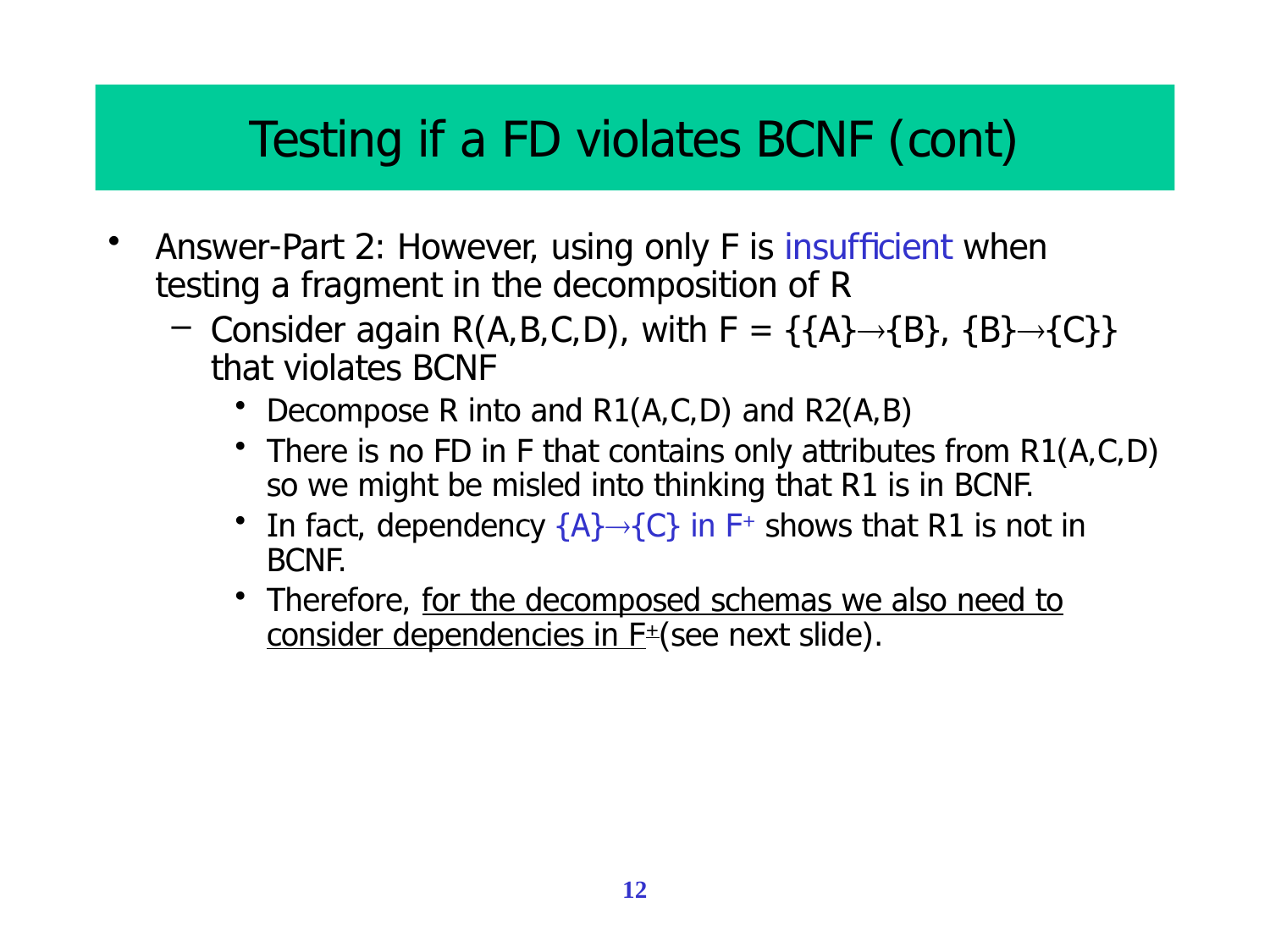

# Testing if a FD violates BCNF (cont)
Answer-Part 2: However, using only F is insufficient when testing a fragment in the decomposition of R
Consider again R(A,B,C,D), with F = {{A}→{B}, {B}→{C}} that violates BCNF
Decompose R into and R1(A,C,D) and R2(A,B)
There is no FD in F that contains only attributes from R1(A,C,D) so we might be misled into thinking that R1 is in BCNF.
In fact, dependency {A}→{C} in F+ shows that R1 is not in BCNF.
Therefore, for the decomposed schemas we also need to consider dependencies in F+(see next slide).

12